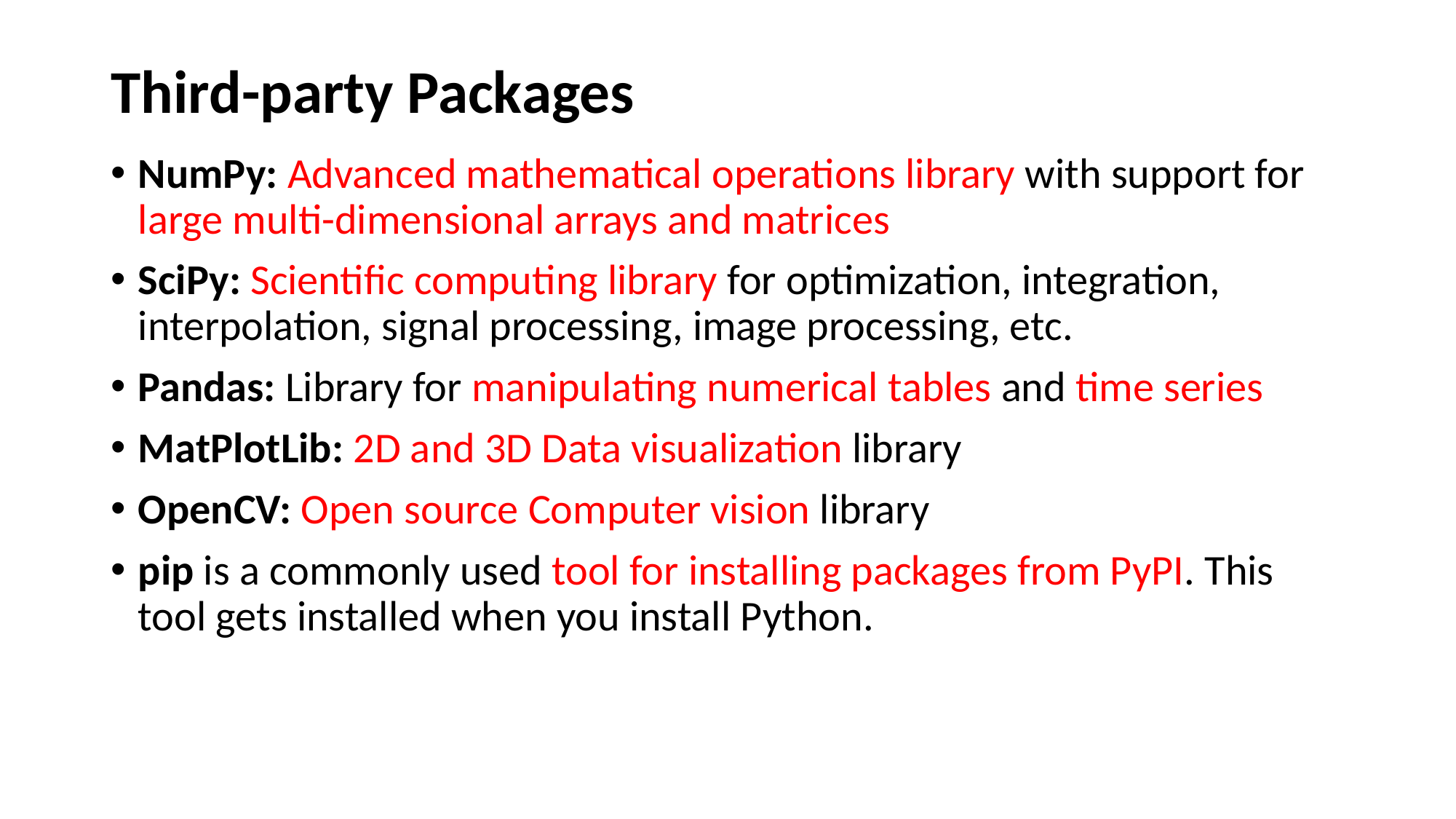

# Third-party Packages
NumPy: Advanced mathematical operations library with support for large multi-dimensional arrays and matrices
SciPy: Scientific computing library for optimization, integration, interpolation, signal processing, image processing, etc.
Pandas: Library for manipulating numerical tables and time series
MatPlotLib: 2D and 3D Data visualization library
OpenCV: Open source Computer vision library
pip is a commonly used tool for installing packages from PyPI. This tool gets installed when you install Python.